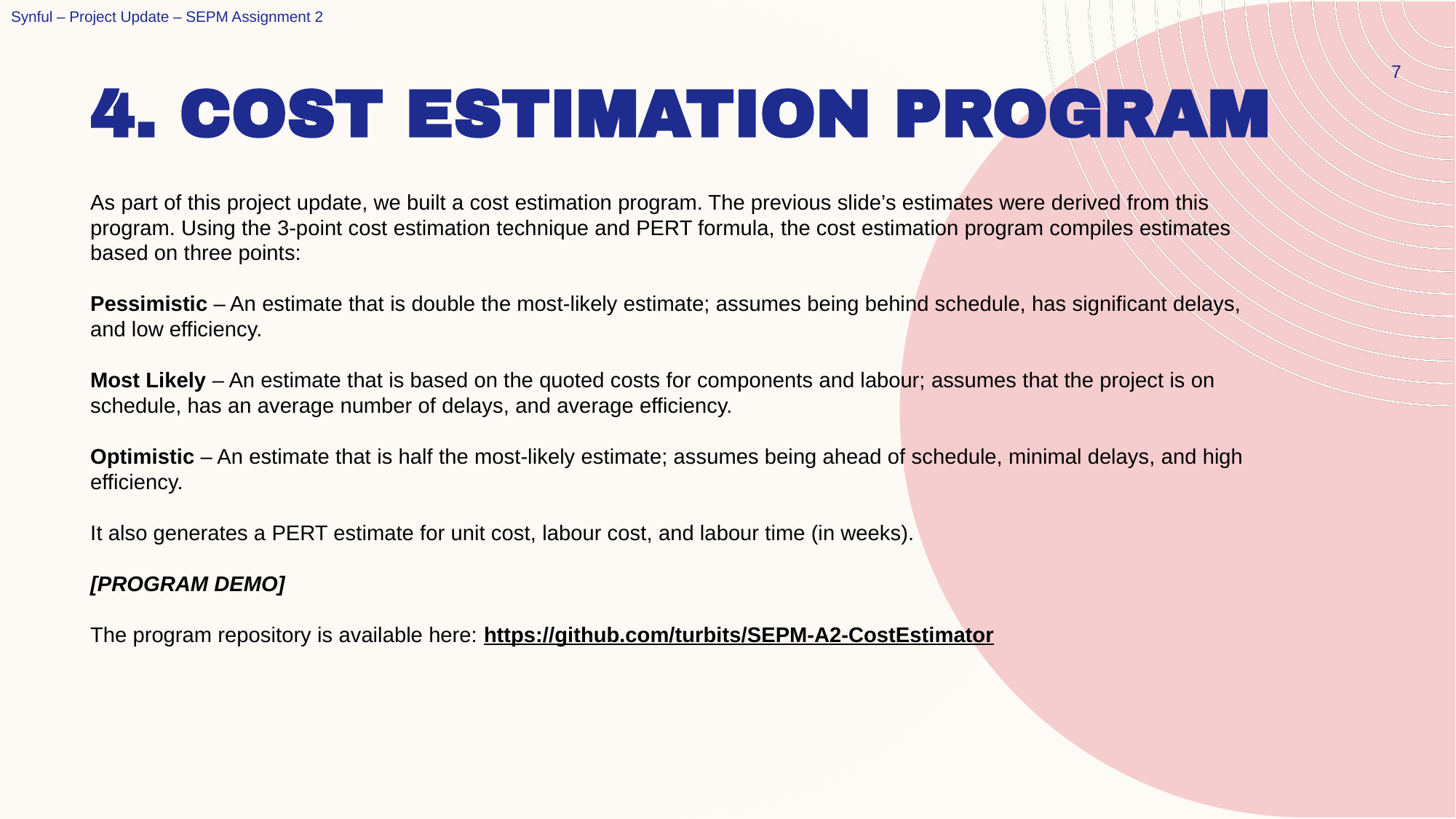

Synful – Project Update – SEPM Assignment 2
7
# 4. COST ESTIMATION PROGRAM
As part of this project update, we built a cost estimation program. The previous slide’s estimates were derived from this program. Using the 3-point cost estimation technique and PERT formula, the cost estimation program compiles estimates based on three points:

Pessimistic – An estimate that is double the most-likely estimate; assumes being behind schedule, has significant delays, and low efficiency.

Most Likely – An estimate that is based on the quoted costs for components and labour; assumes that the project is on schedule, has an average number of delays, and average efficiency.

Optimistic – An estimate that is half the most-likely estimate; assumes being ahead of schedule, minimal delays, and high efficiency.

It also generates a PERT estimate for unit cost, labour cost, and labour time (in weeks).

[PROGRAM DEMO]

The program repository is available here: https://github.com/turbits/SEPM-A2-CostEstimator